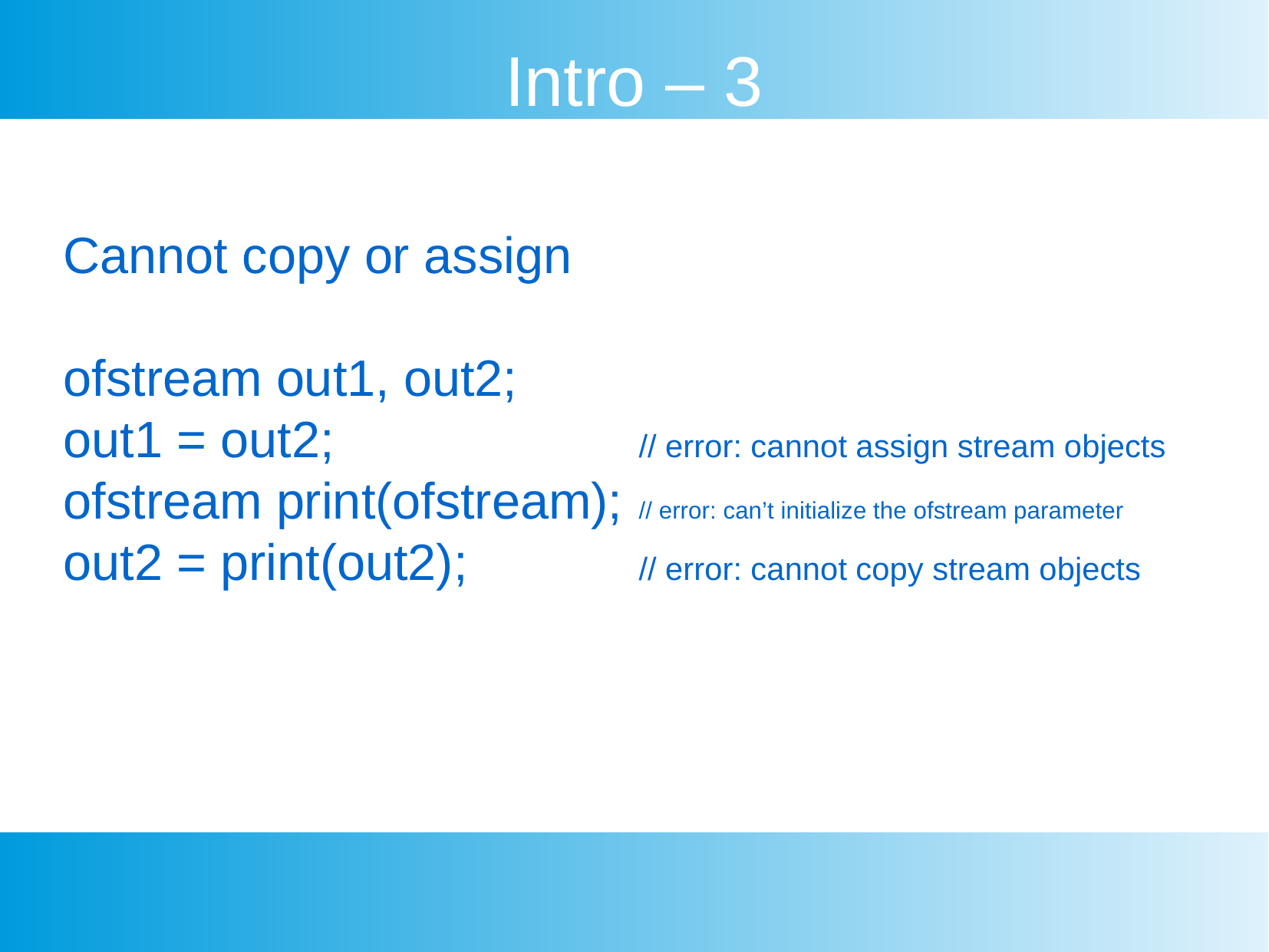

Intro – 3
Cannot copy or assign

ofstream out1, out2;
out1 = out2; 			// error: cannot assign stream objects
ofstream print(ofstream); 	// error: can’t initialize the ofstream parameter
out2 = print(out2); 		// error: cannot copy stream objects